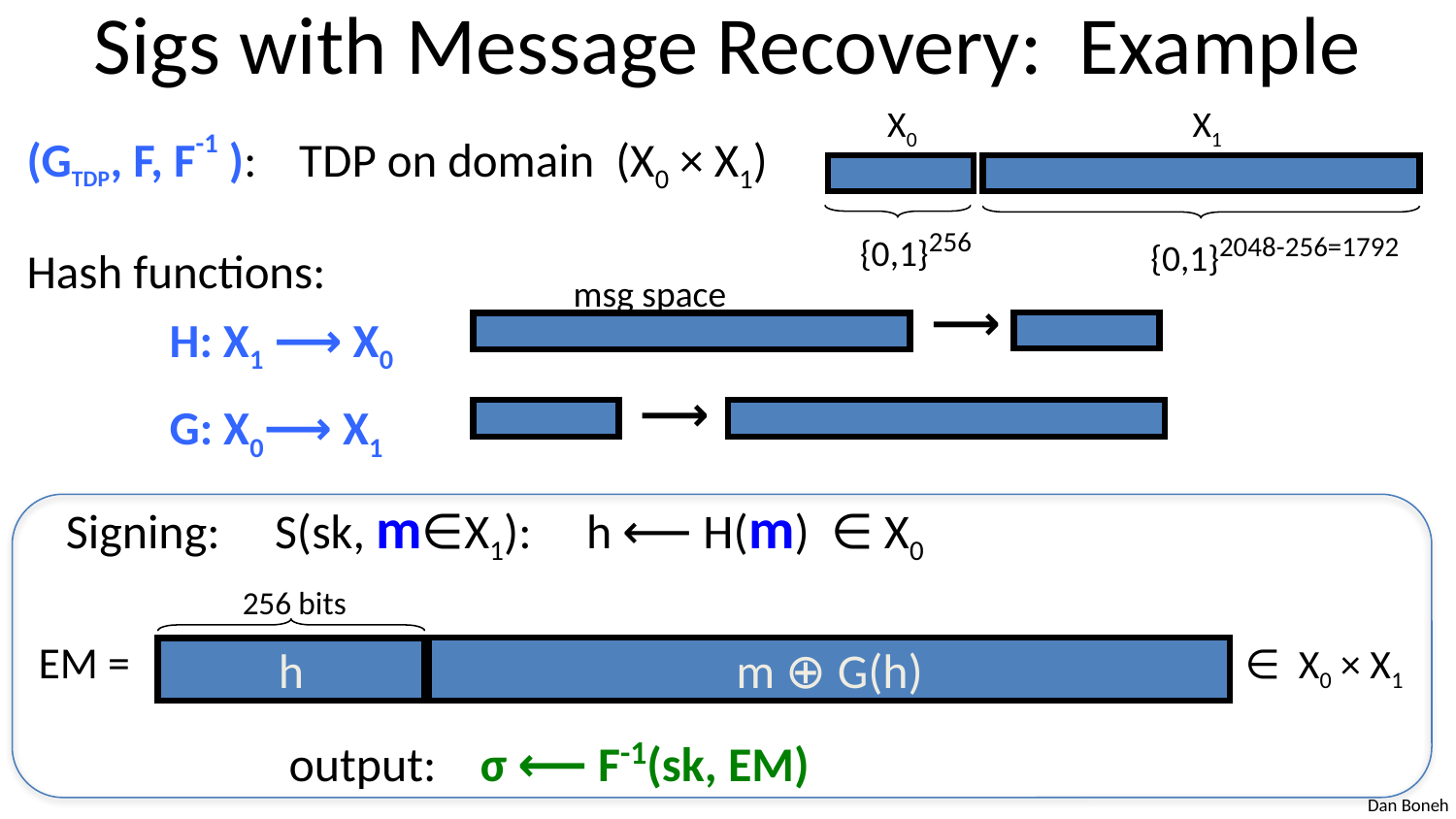

# Sigs with Message Recovery:  Example

X0
X1
(GTDP, F, F-1 ):    TDP on domain  (X0 × X1)
Hash functions:
	H: X1 ⟶ X0
	G: X0⟶ X1

{0,1}256
{0,1}2048-256=1792
msg space
⟶

⟶

Signing:     S(sk, m∈X1):     h ⟵ H(m)  ∈ X0

256 bits
h
EM =
∈  X0 × X1
m ⊕ G(h)
output:    σ ⟵ F-1(sk, EM)